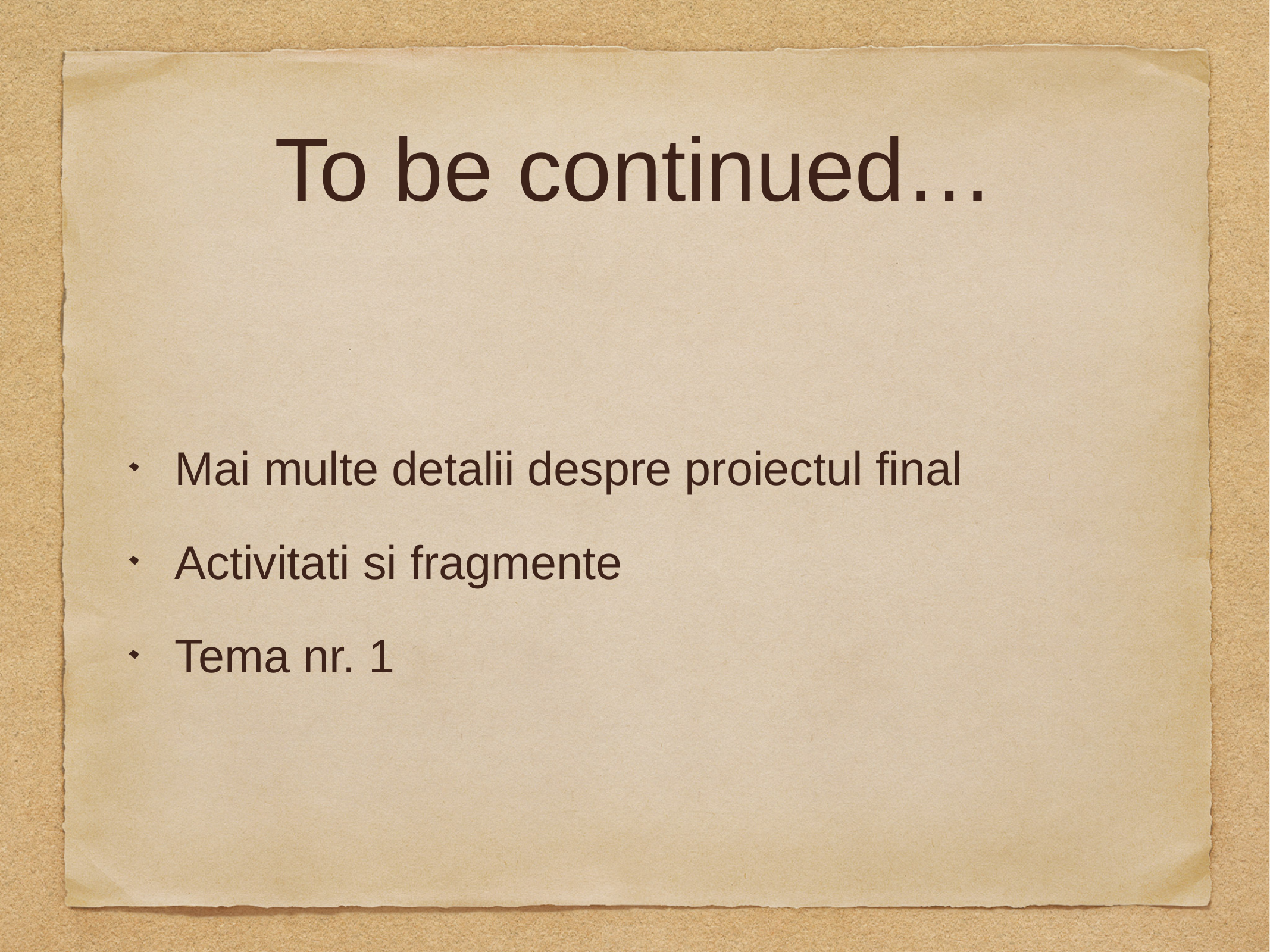

# To be continued…
Mai multe detalii despre proiectul final
Activitati si fragmente
Tema nr. 1